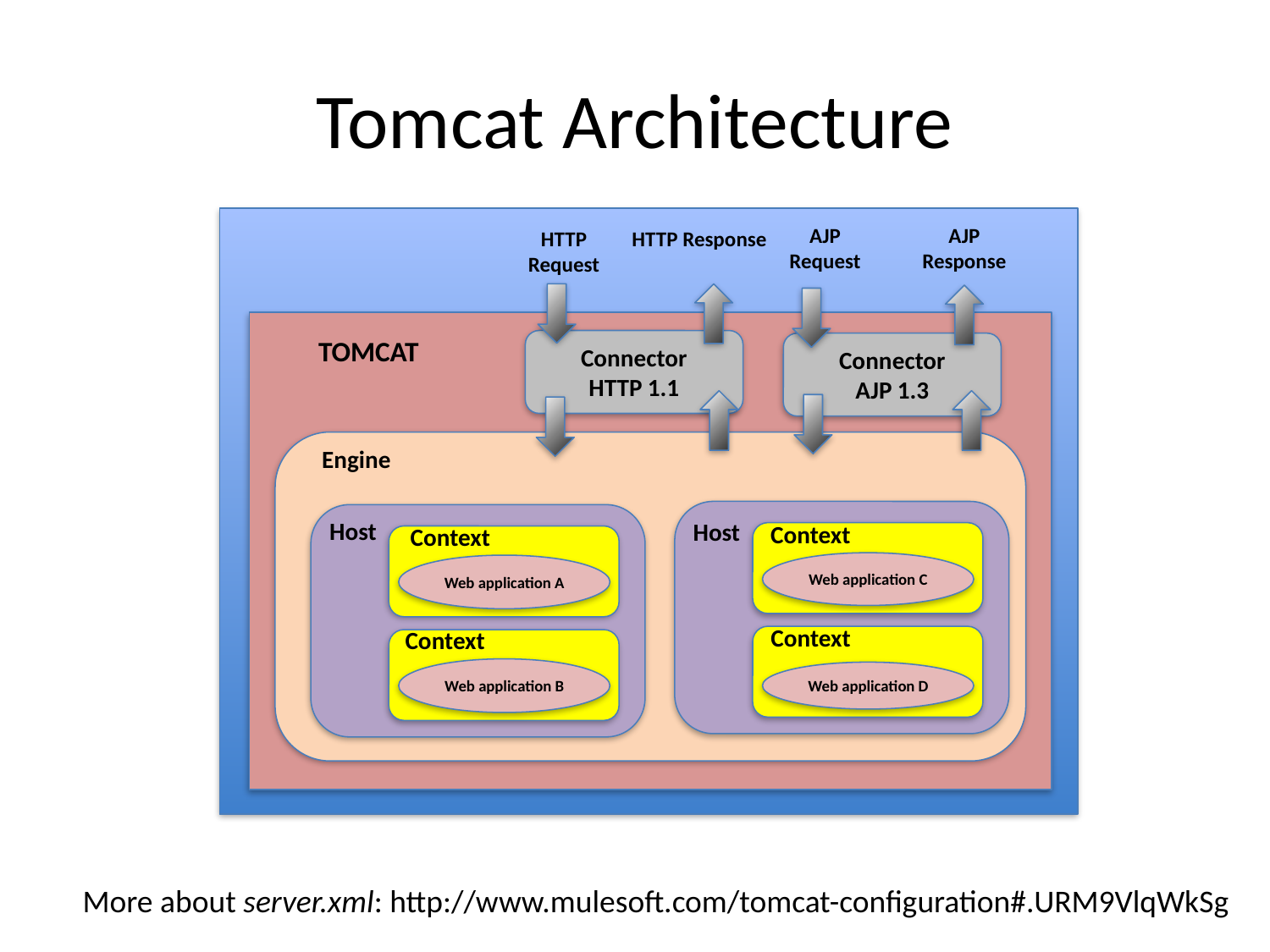

# Tomcat Architecture

AJP
Response
AJP
Request
HTTP Response
HTTP
Request

TOMCAT
Connector
HTTP 1.1
Connector
AJP 1.3

Engine

Host
Host
Context
Context

Web application C
Web application A
Context
Context

Web application B
Web application D
More about server.xml: http://www.mulesoft.com/tomcat-configuration#.URM9VlqWkSg